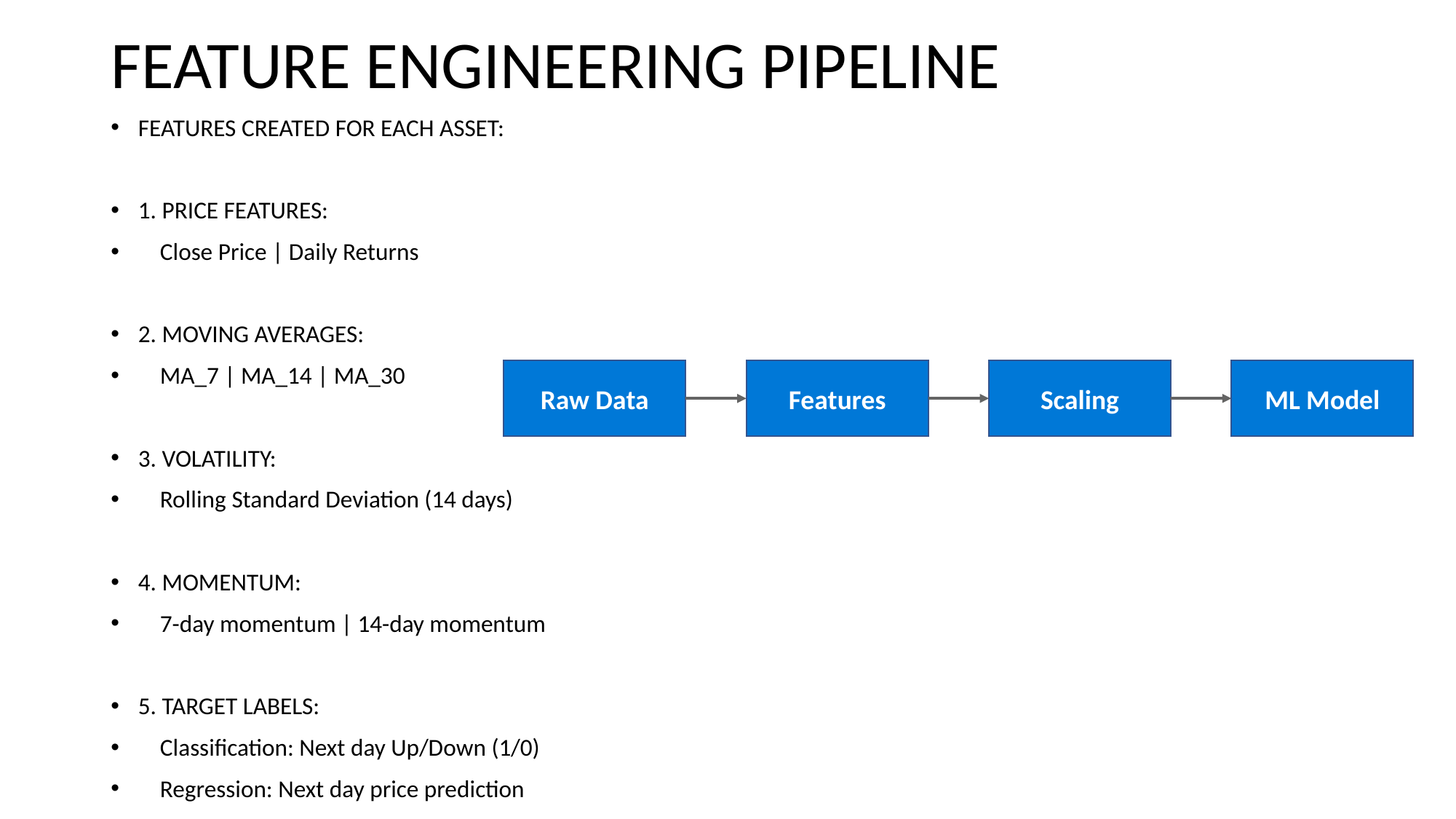

# FEATURE ENGINEERING PIPELINE
FEATURES CREATED FOR EACH ASSET:

1. PRICE FEATURES:
    Close Price | Daily Returns

2. MOVING AVERAGES:
    MA_7 | MA_14 | MA_30

3. VOLATILITY:
    Rolling Standard Deviation (14 days)

4. MOMENTUM:
    7-day momentum | 14-day momentum

5. TARGET LABELS:
    Classification: Next day Up/Down (1/0)
    Regression: Next day price prediction
Raw Data
Features
Scaling
ML Model